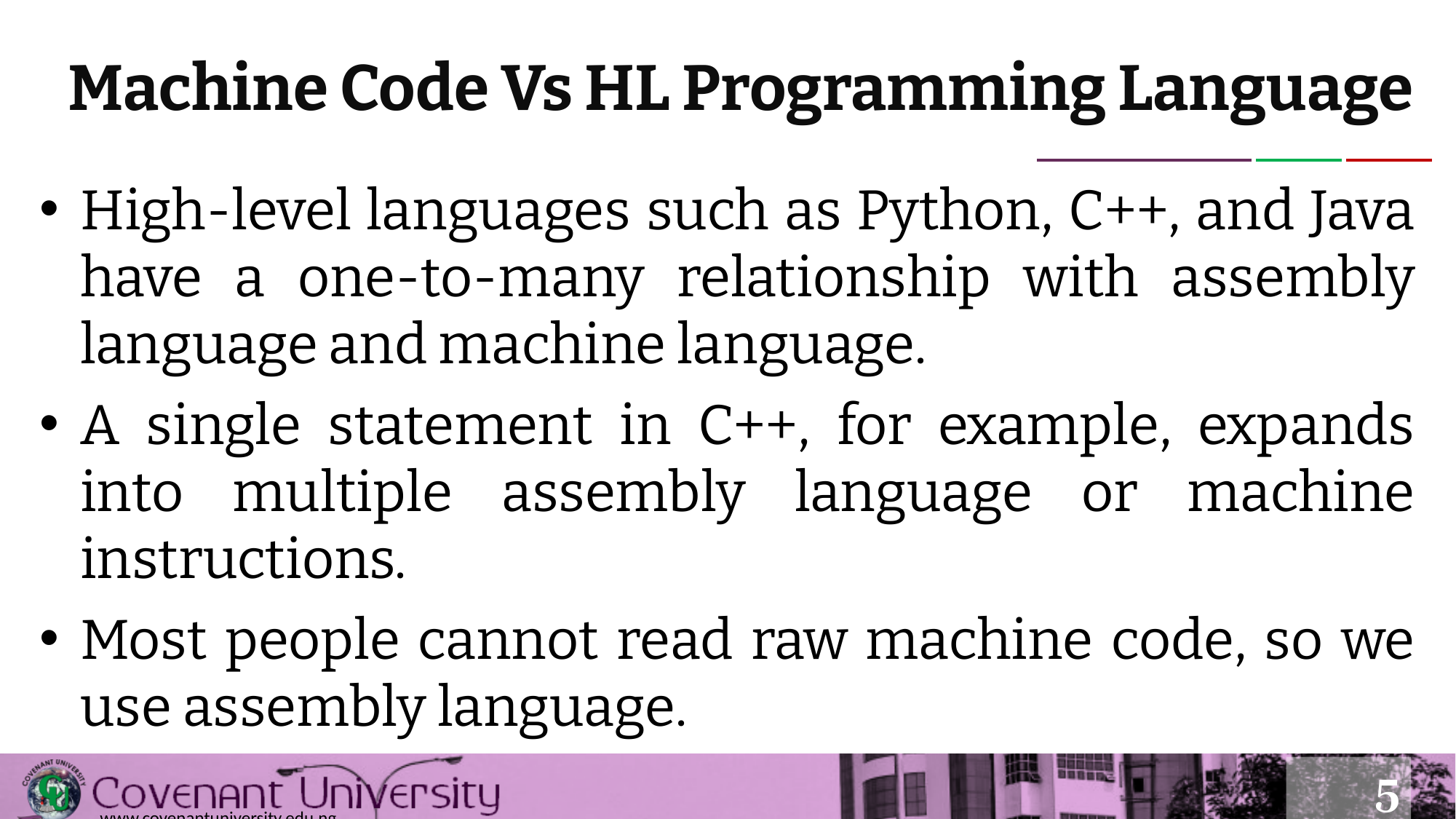

# Machine Code Vs HL Programming Language
High-level languages such as Python, C++, and Java have a one-to-many relationship with assembly language and machine language.
A single statement in C++, for example, expands into multiple assembly language or machine instructions.
Most people cannot read raw machine code, so we use assembly language.